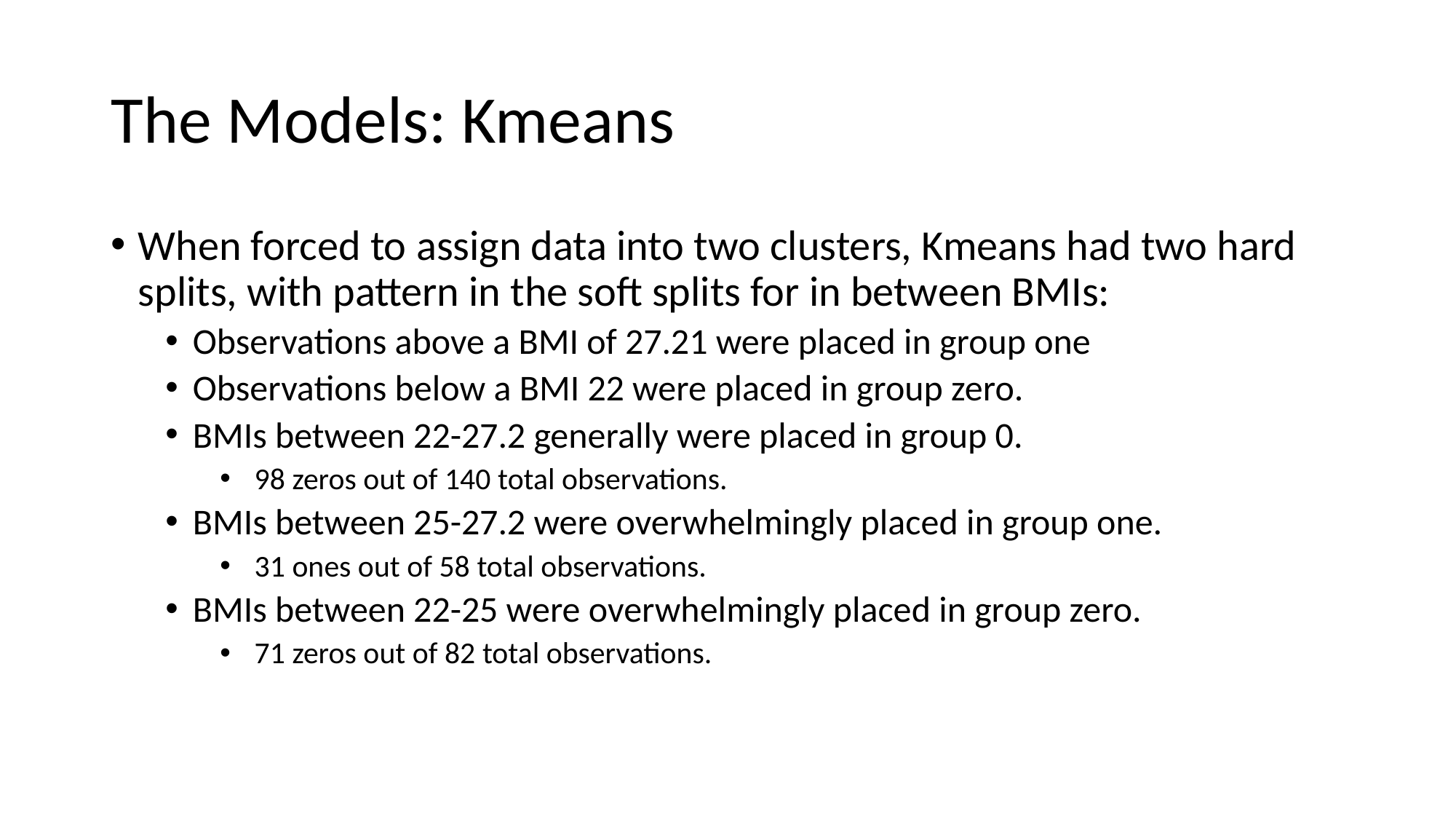

# The Models: Kmeans
When forced to assign data into two clusters, Kmeans had two hard splits, with pattern in the soft splits for in between BMIs:
Observations above a BMI of 27.21 were placed in group one
Observations below a BMI 22 were placed in group zero.
BMIs between 22-27.2 generally were placed in group 0.
 98 zeros out of 140 total observations.
BMIs between 25-27.2 were overwhelmingly placed in group one.
 31 ones out of 58 total observations.
BMIs between 22-25 were overwhelmingly placed in group zero.
 71 zeros out of 82 total observations.